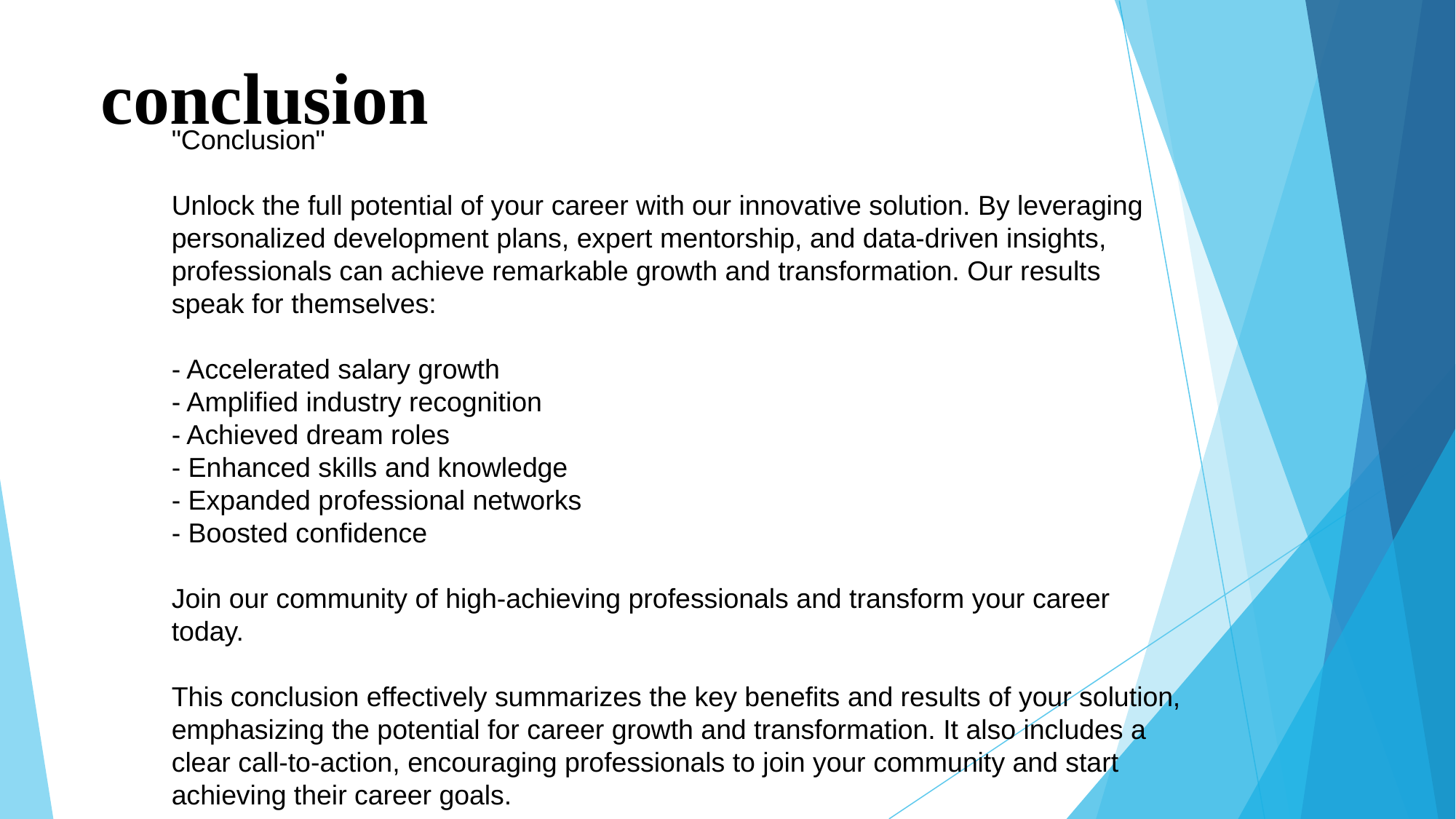

# conclusion
"Conclusion"

Unlock the full potential of your career with our innovative solution. By leveraging personalized development plans, expert mentorship, and data-driven insights, professionals can achieve remarkable growth and transformation. Our results speak for themselves:

- Accelerated salary growth
- Amplified industry recognition
- Achieved dream roles
- Enhanced skills and knowledge
- Expanded professional networks
- Boosted confidence

Join our community of high-achieving professionals and transform your career today.

This conclusion effectively summarizes the key benefits and results of your solution, emphasizing the potential for career growth and transformation. It also includes a clear call-to-action, encouraging professionals to join your community and start achieving their career goals.